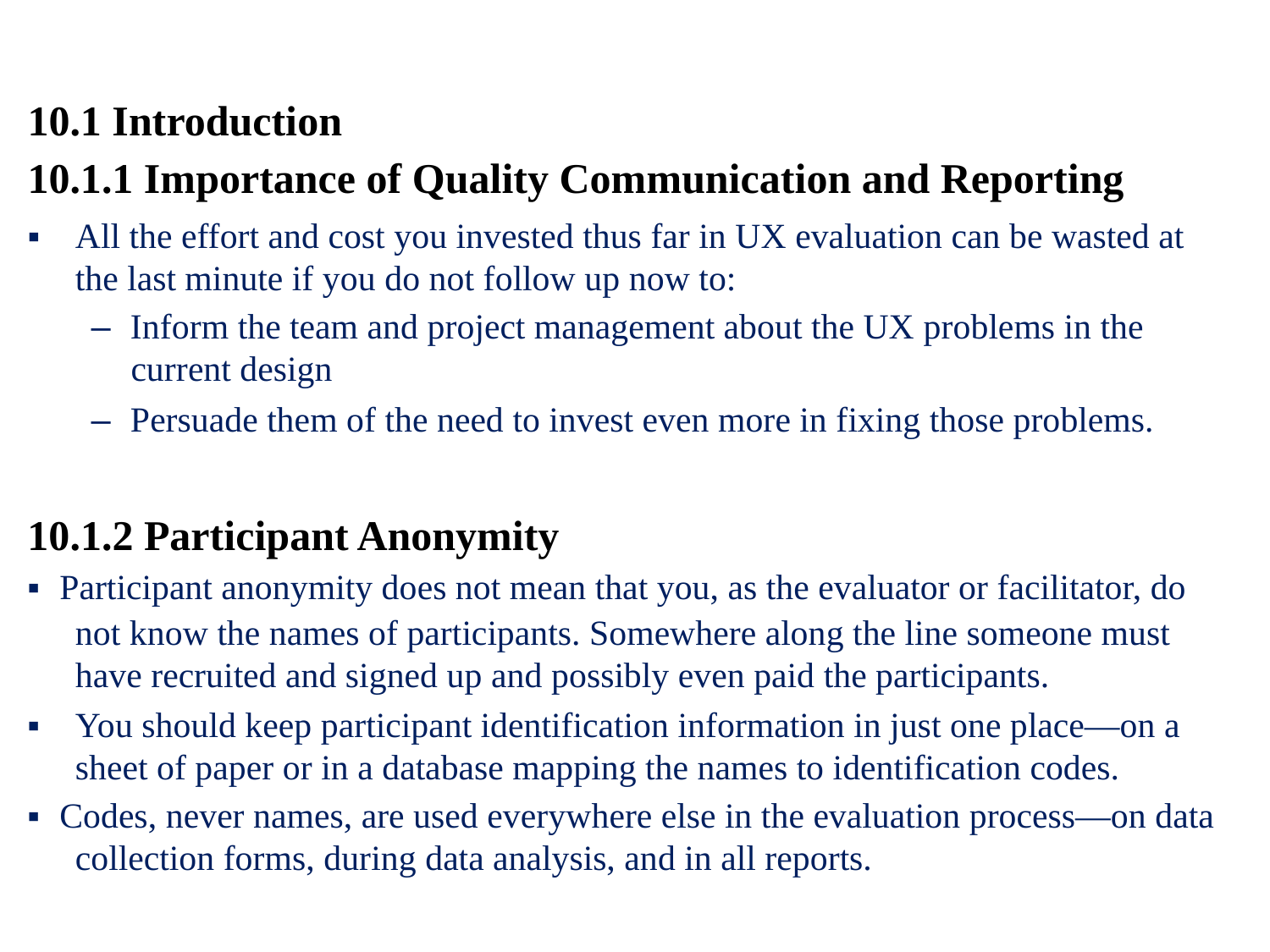

10.1 Introduction
10.1.1 Importance of Quality Communication and Reporting
▪	All the effort and cost you invested thus far in UX evaluation can be wasted at the last minute if you do not follow up now to:
–  Inform the team and project management about the UX problems in the
current design
–  Persuade them of the need to invest even more in fixing those problems.
10.1.2 Participant Anonymity
▪  Participant anonymity does not mean that you, as the evaluator or facilitator, do
not know the names of participants. Somewhere along the line someone must have recruited and signed up and possibly even paid the participants.
▪	You should keep participant identification information in just one place—on a sheet of paper or in a database mapping the names to identification codes.
▪  Codes, never names, are used everywhere else in the evaluation process—on data
collection forms, during data analysis, and in all reports.